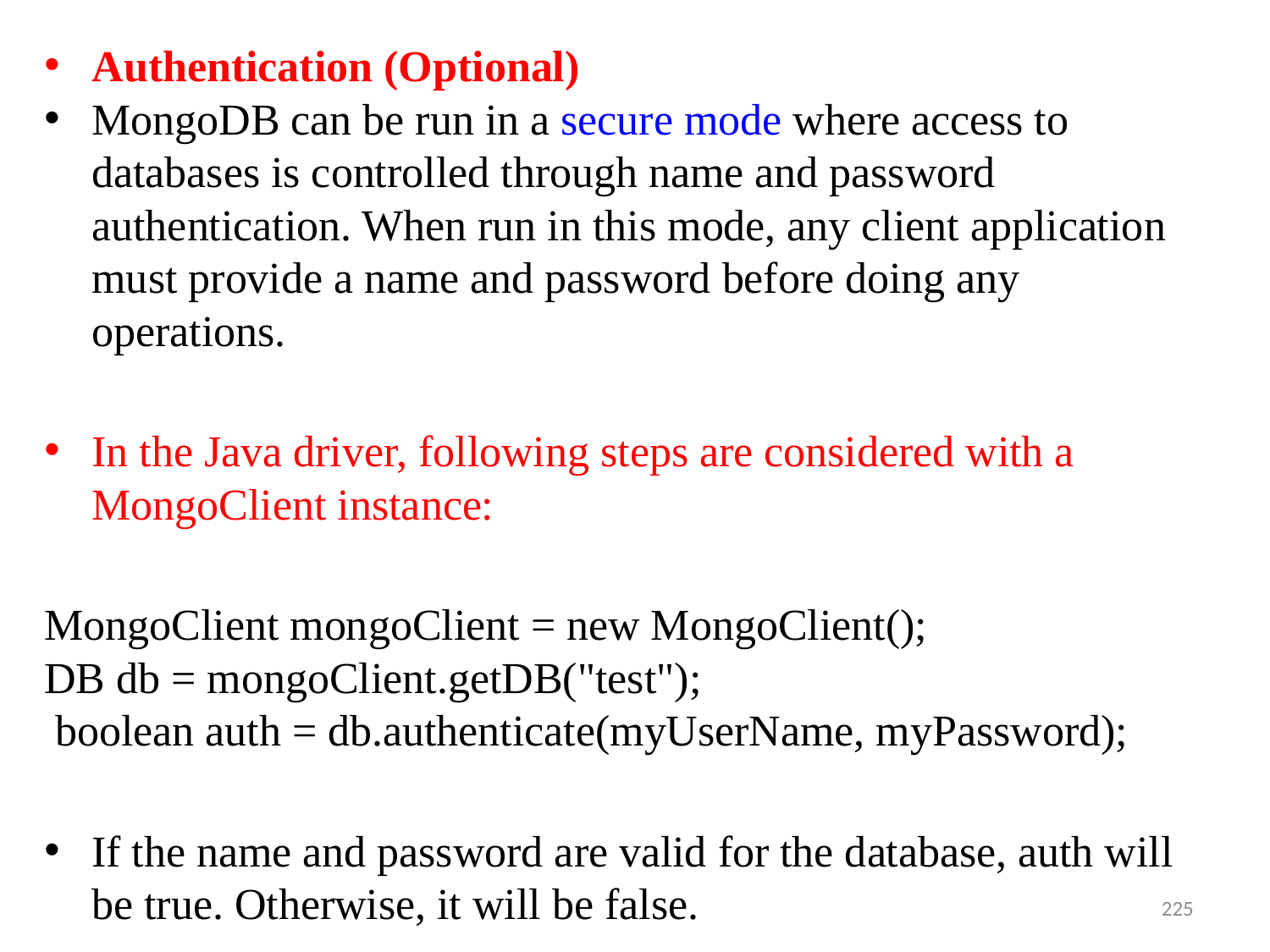

Authentication (Optional)
MongoDB can be run in a secure mode where access to databases is controlled through name and password authentication. When run in this mode, any client application must provide a name and password before doing any operations.

In the Java driver, following steps are considered with a MongoClient instance:

MongoClient mongoClient = new MongoClient();
DB db = mongoClient.getDB("test");
 boolean auth = db.authenticate(myUserName, myPassword);

If the name and password are valid for the database, auth will be true. Otherwise, it will be false.
225